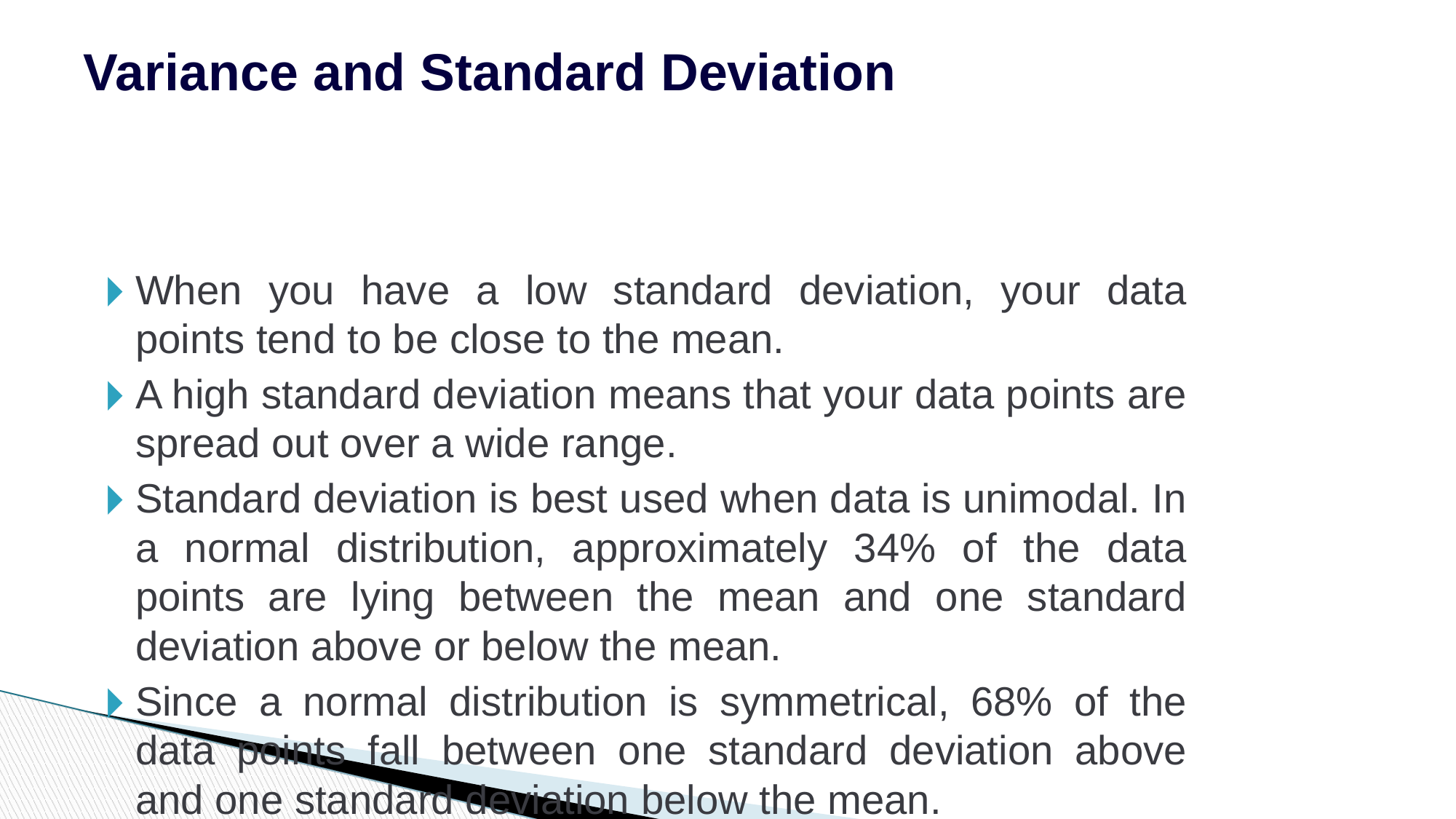

Variance and Standard Deviation
When you have a low standard deviation, your data points tend to be close to the mean.
A high standard deviation means that your data points are spread out over a wide range.
Standard deviation is best used when data is unimodal. In a normal distribution, approximately 34% of the data points are lying between the mean and one standard deviation above or below the mean.
Since a normal distribution is symmetrical, 68% of the data points fall between one standard deviation above and one standard deviation below the mean.
 Approximately 95% fall between two standard deviations below the mean and two standard deviations above the mean. And approximately 99.7% fall between three standard deviations above and three standard deviations below the mean.